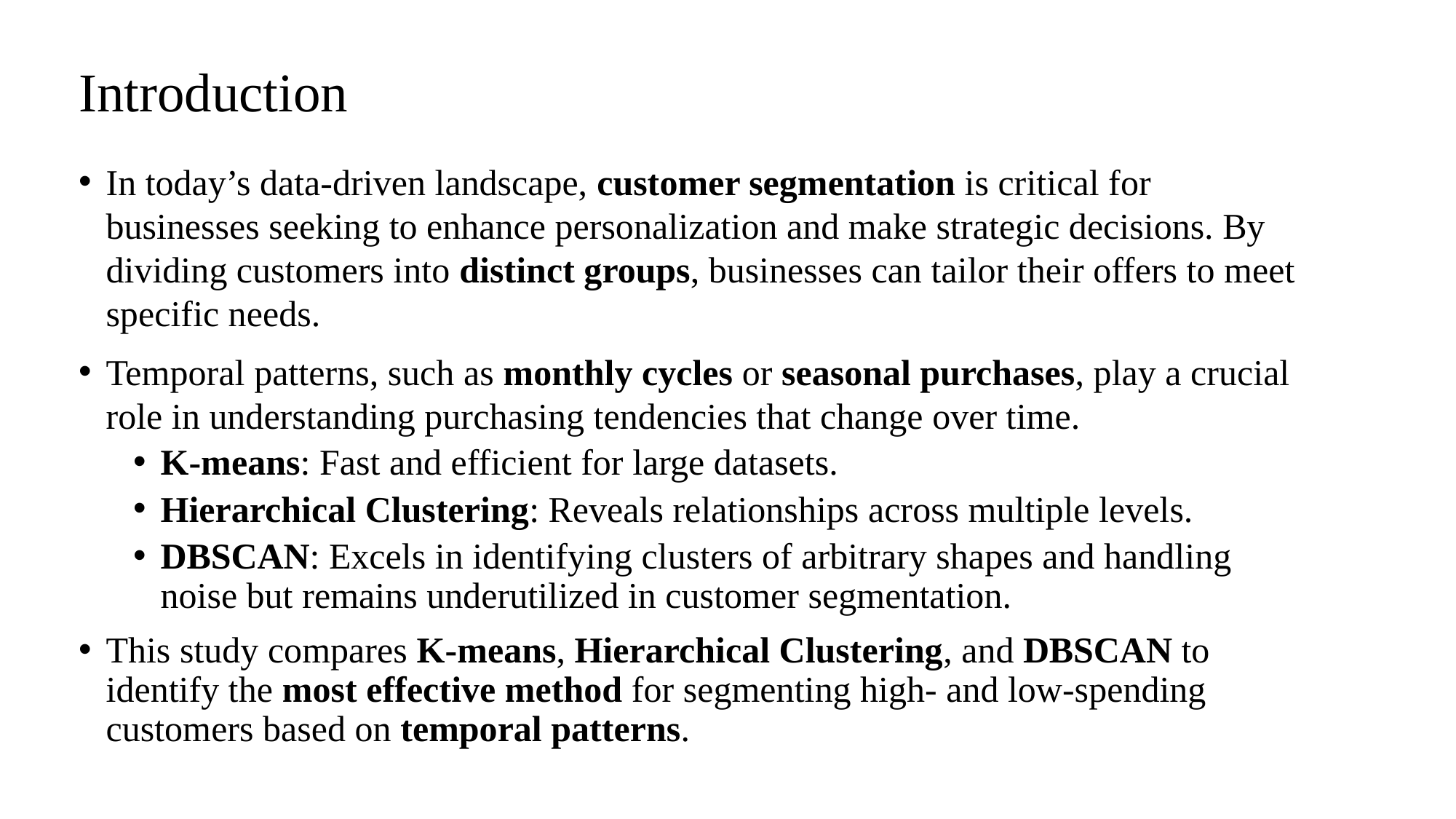

# Introduction
In today’s data-driven landscape, customer segmentation is critical for businesses seeking to enhance personalization and make strategic decisions. By dividing customers into distinct groups, businesses can tailor their offers to meet specific needs.
Temporal patterns, such as monthly cycles or seasonal purchases, play a crucial role in understanding purchasing tendencies that change over time.
K-means: Fast and efficient for large datasets.
Hierarchical Clustering: Reveals relationships across multiple levels.
DBSCAN: Excels in identifying clusters of arbitrary shapes and handling noise but remains underutilized in customer segmentation.
This study compares K-means, Hierarchical Clustering, and DBSCAN to identify the most effective method for segmenting high- and low-spending customers based on temporal patterns.